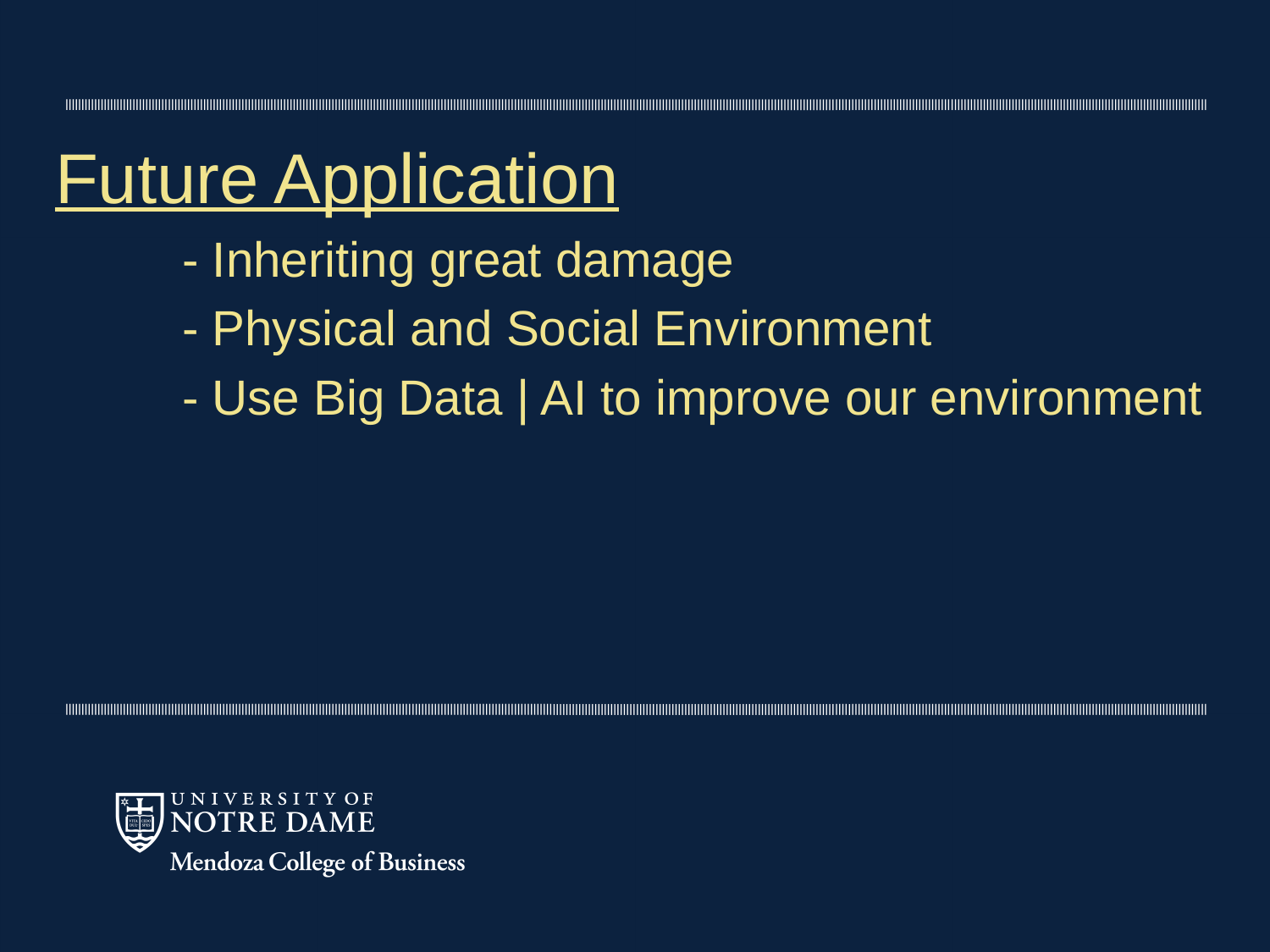

Future Application
	- Inheriting great damage
	- Physical and Social Environment
	- Use Big Data | AI to improve our environment